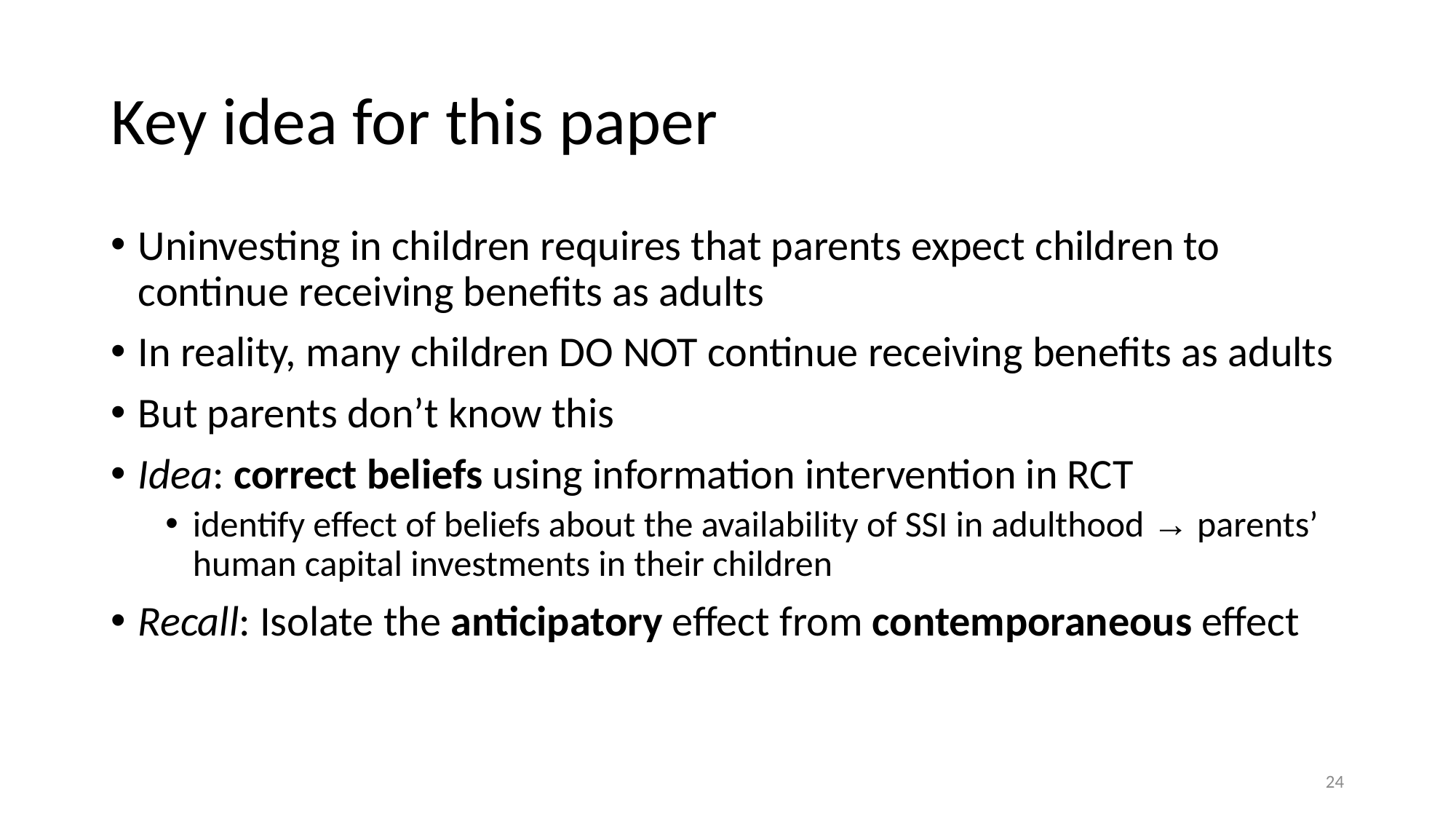

# Key idea for this paper
Uninvesting in children requires that parents expect children to continue receiving benefits as adults
In reality, many children DO NOT continue receiving benefits as adults
But parents don’t know this
Idea: correct beliefs using information intervention in RCT
identify effect of beliefs about the availability of SSI in adulthood → parents’ human capital investments in their children
Recall: Isolate the anticipatory effect from contemporaneous effect
24